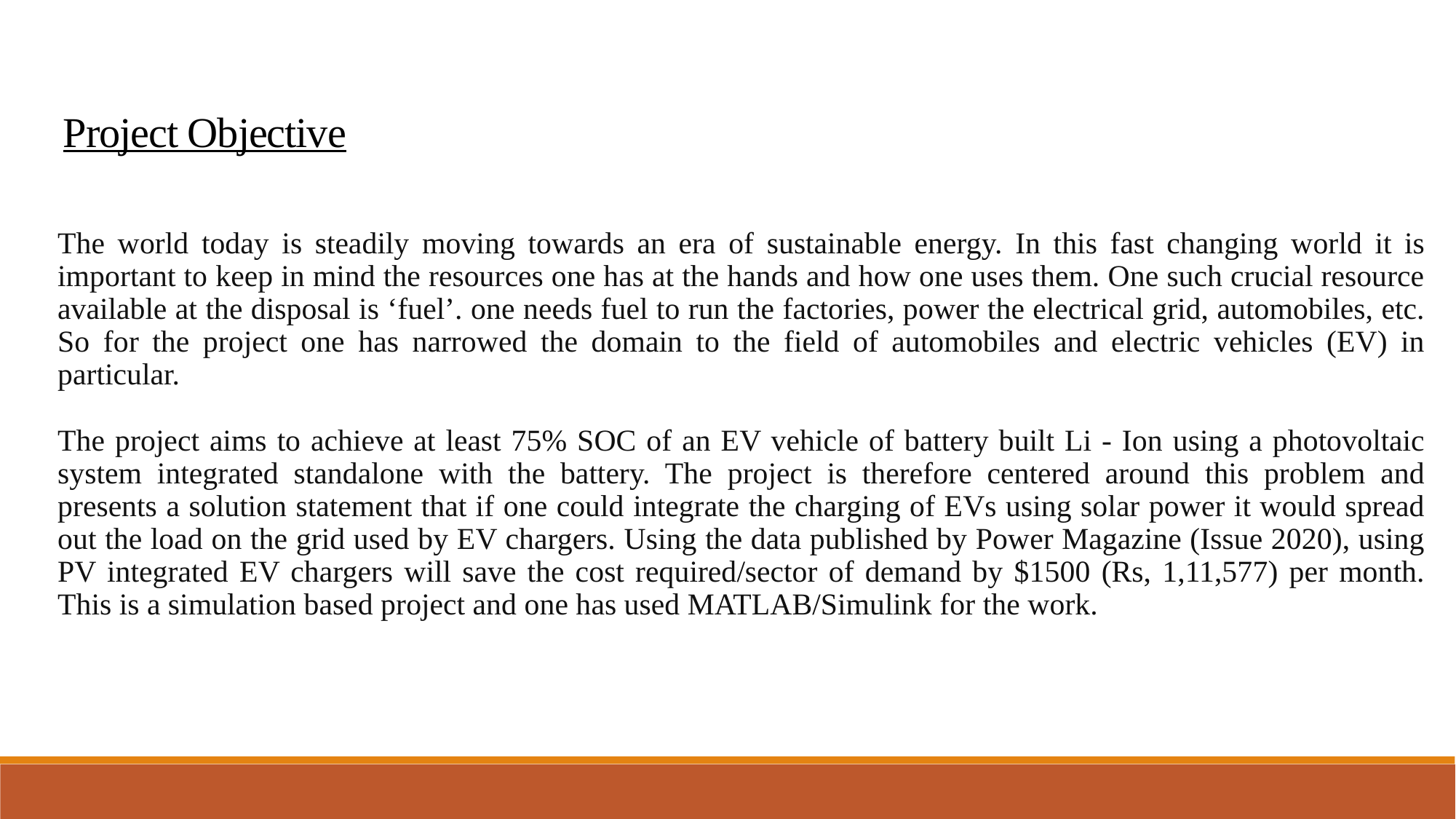

Project Objective
The world today is steadily moving towards an era of sustainable energy. In this fast changing world it is important to keep in mind the resources one has at the hands and how one uses them. One such crucial resource available at the disposal is ‘fuel’. one needs fuel to run the factories, power the electrical grid, automobiles, etc. So for the project one has narrowed the domain to the field of automobiles and electric vehicles (EV) in particular.

The project aims to achieve at least 75% SOC of an EV vehicle of battery built Li - Ion using a photovoltaic system integrated standalone with the battery. The project is therefore centered around this problem and presents a solution statement that if one could integrate the charging of EVs using solar power it would spread out the load on the grid used by EV chargers. Using the data published by Power Magazine (Issue 2020), using PV integrated EV chargers will save the cost required/sector of demand by $1500 (Rs, 1,11,577) per month. This is a simulation based project and one has used MATLAB/Simulink for the work.